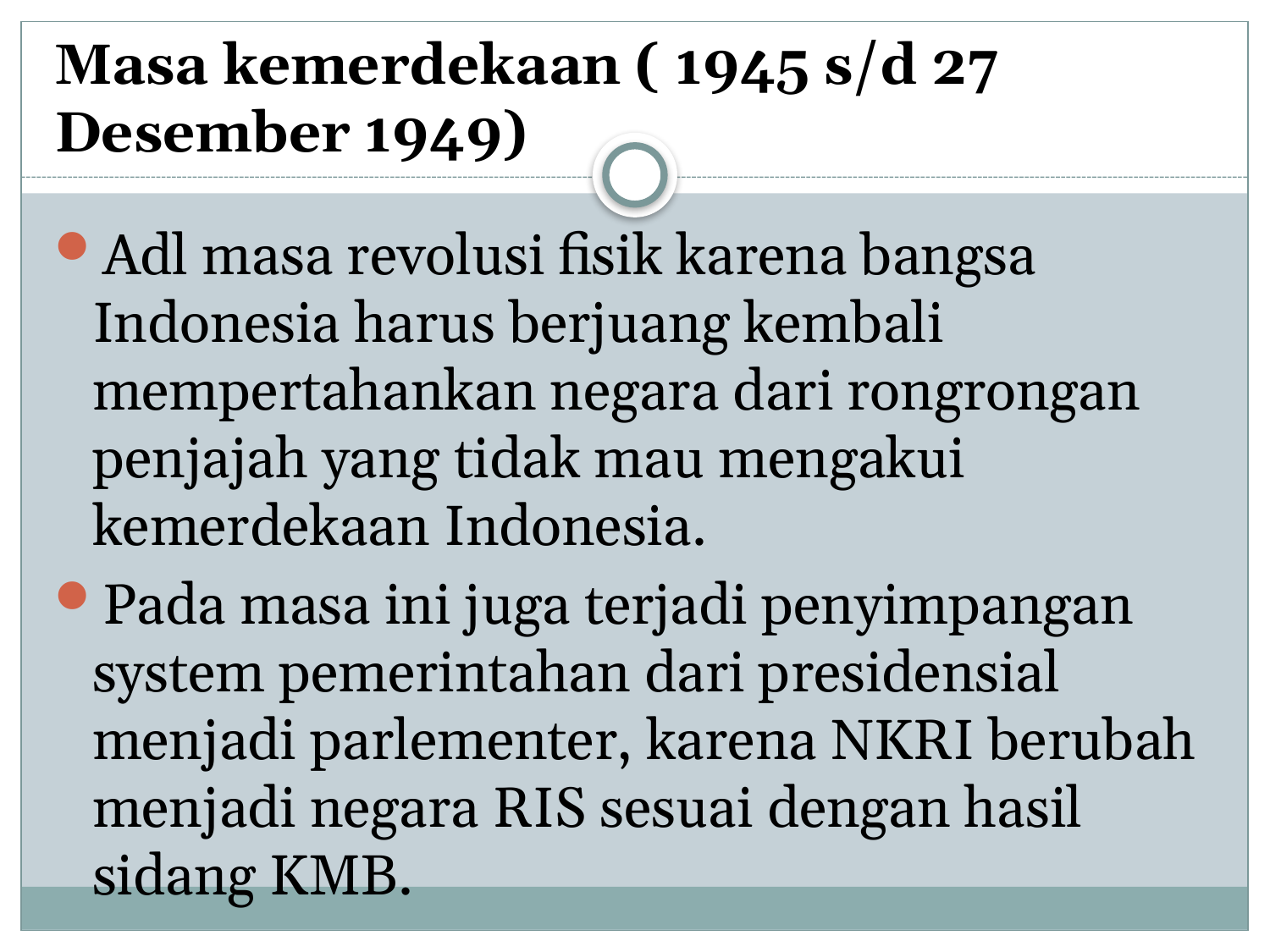

# Masa kemerdekaan ( 1945 s/d 27 Desember 1949)
Adl masa revolusi fisik karena bangsa Indonesia harus berjuang kembali mempertahankan negara dari rongrongan penjajah yang tidak mau mengakui kemerdekaan Indonesia.
Pada masa ini juga terjadi penyimpangan system pemerintahan dari presidensial menjadi parlementer, karena NKRI berubah menjadi negara RIS sesuai dengan hasil sidang KMB.